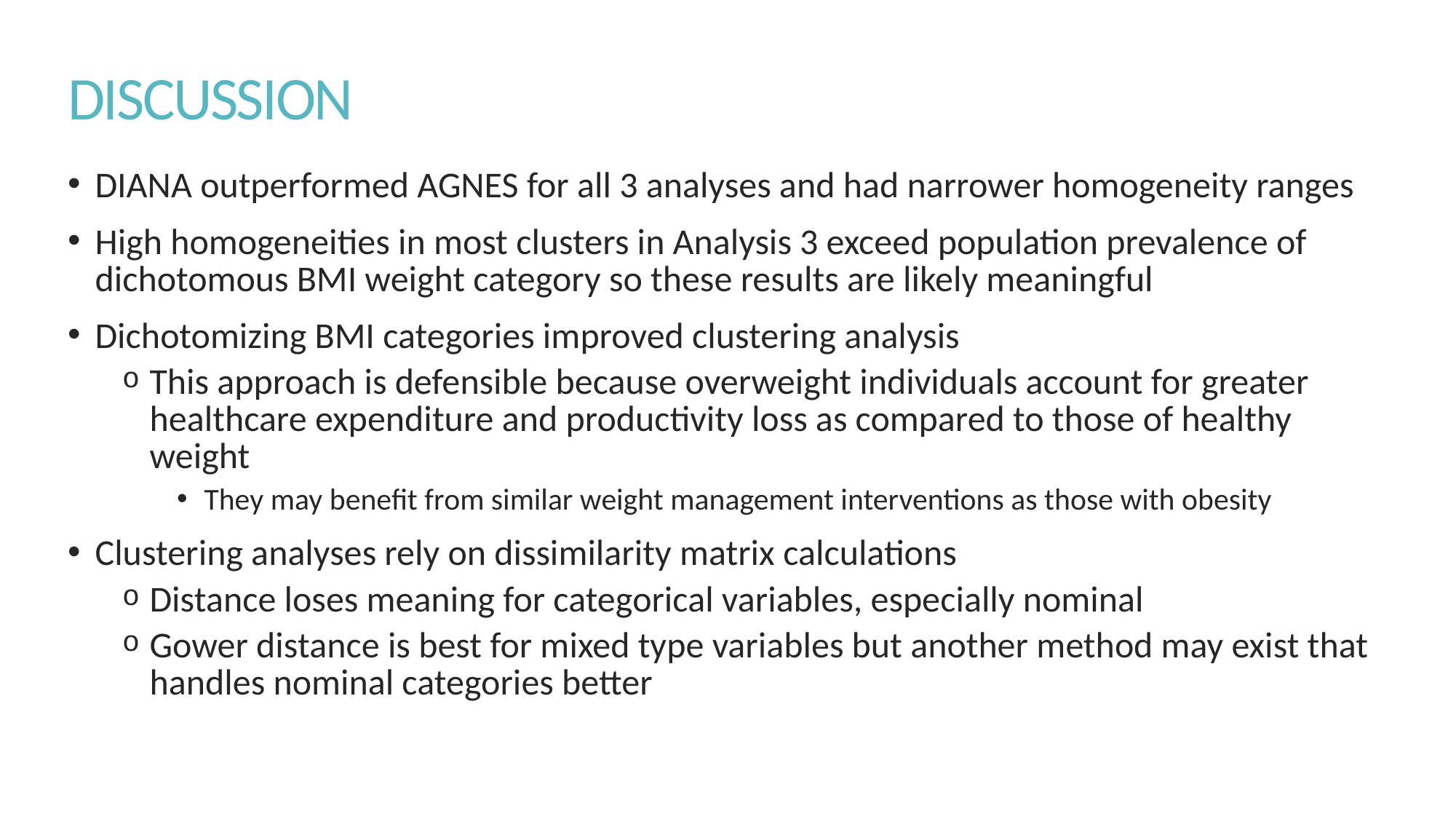

# DISCUSSION
DIANA outperformed AGNES for all 3 analyses and had narrower homogeneity ranges
High homogeneities in most clusters in Analysis 3 exceed population prevalence of dichotomous BMI weight category so these results are likely meaningful
Dichotomizing BMI categories improved clustering analysis
This approach is defensible because overweight individuals account for greater healthcare expenditure and productivity loss as compared to those of healthy weight
They may benefit from similar weight management interventions as those with obesity
Clustering analyses rely on dissimilarity matrix calculations
Distance loses meaning for categorical variables, especially nominal
Gower distance is best for mixed type variables but another method may exist that handles nominal categories better